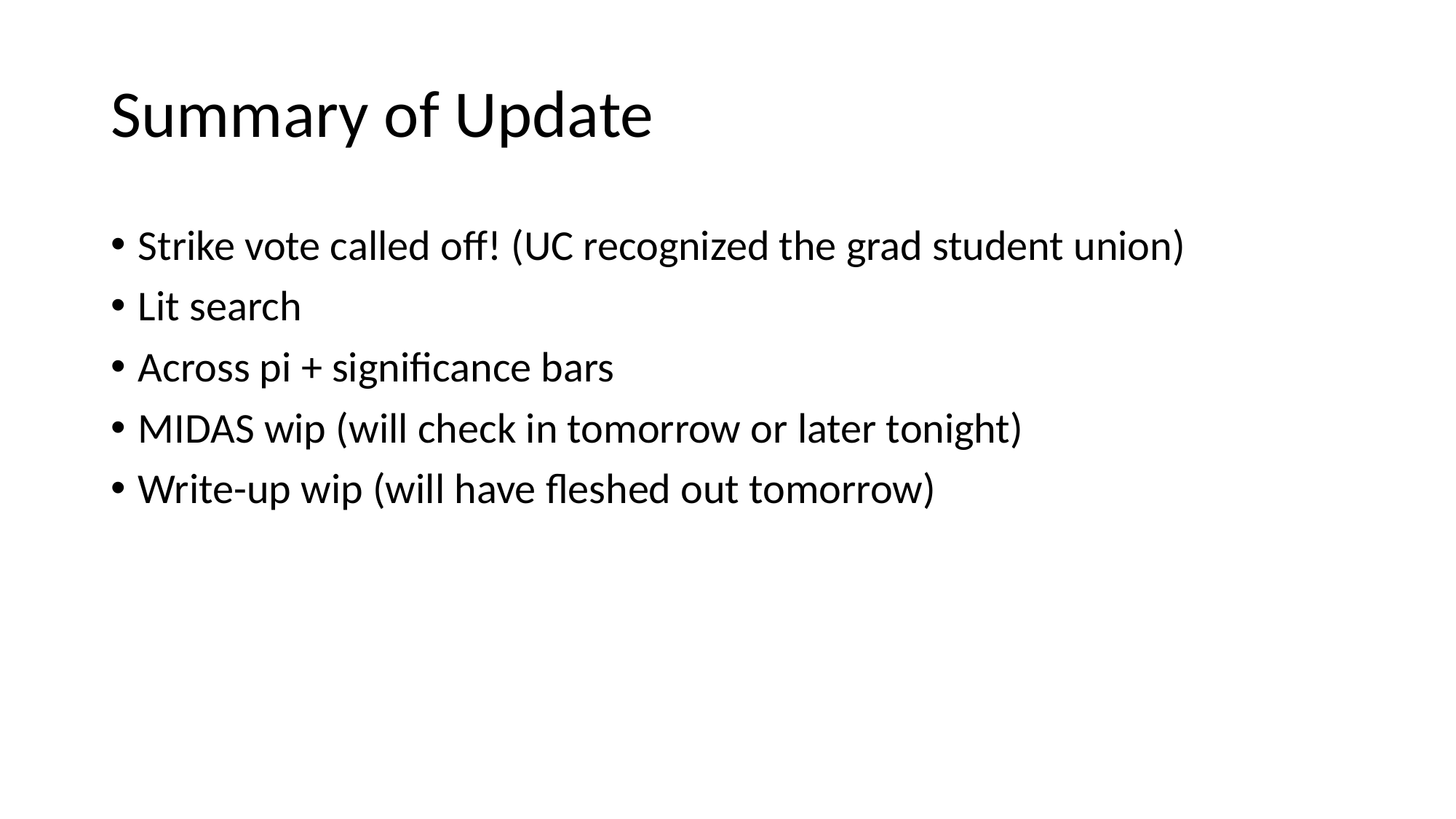

# Summary of Update
Strike vote called off! (UC recognized the grad student union)
Lit search
Across pi + significance bars
MIDAS wip (will check in tomorrow or later tonight)
Write-up wip (will have fleshed out tomorrow)